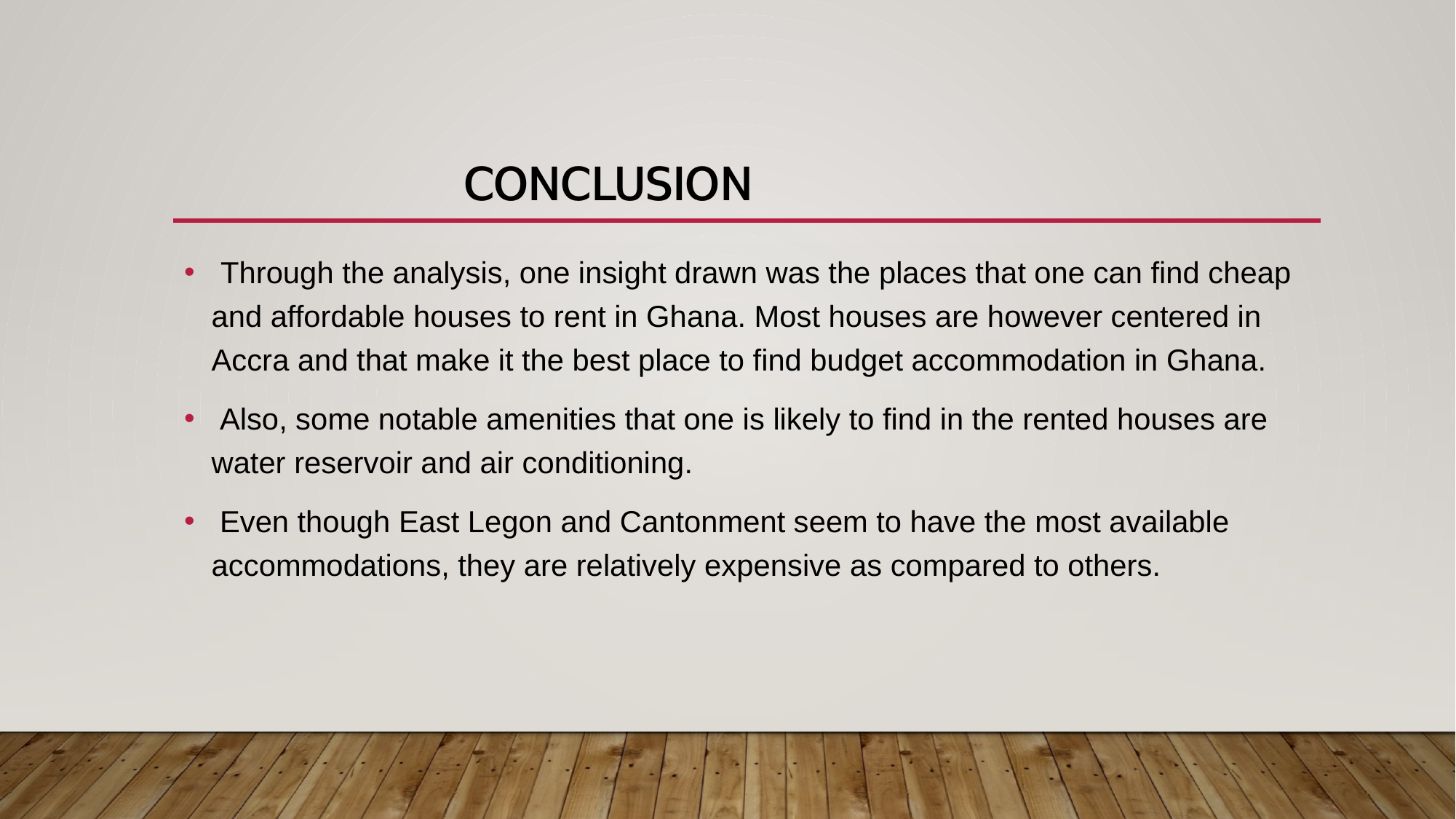

# CONCLUSION
 Through the analysis, one insight drawn was the places that one can find cheap and affordable houses to rent in Ghana. Most houses are however centered in Accra and that make it the best place to find budget accommodation in Ghana.
 Also, some notable amenities that one is likely to find in the rented houses are water reservoir and air conditioning.
 Even though East Legon and Cantonment seem to have the most available accommodations, they are relatively expensive as compared to others.